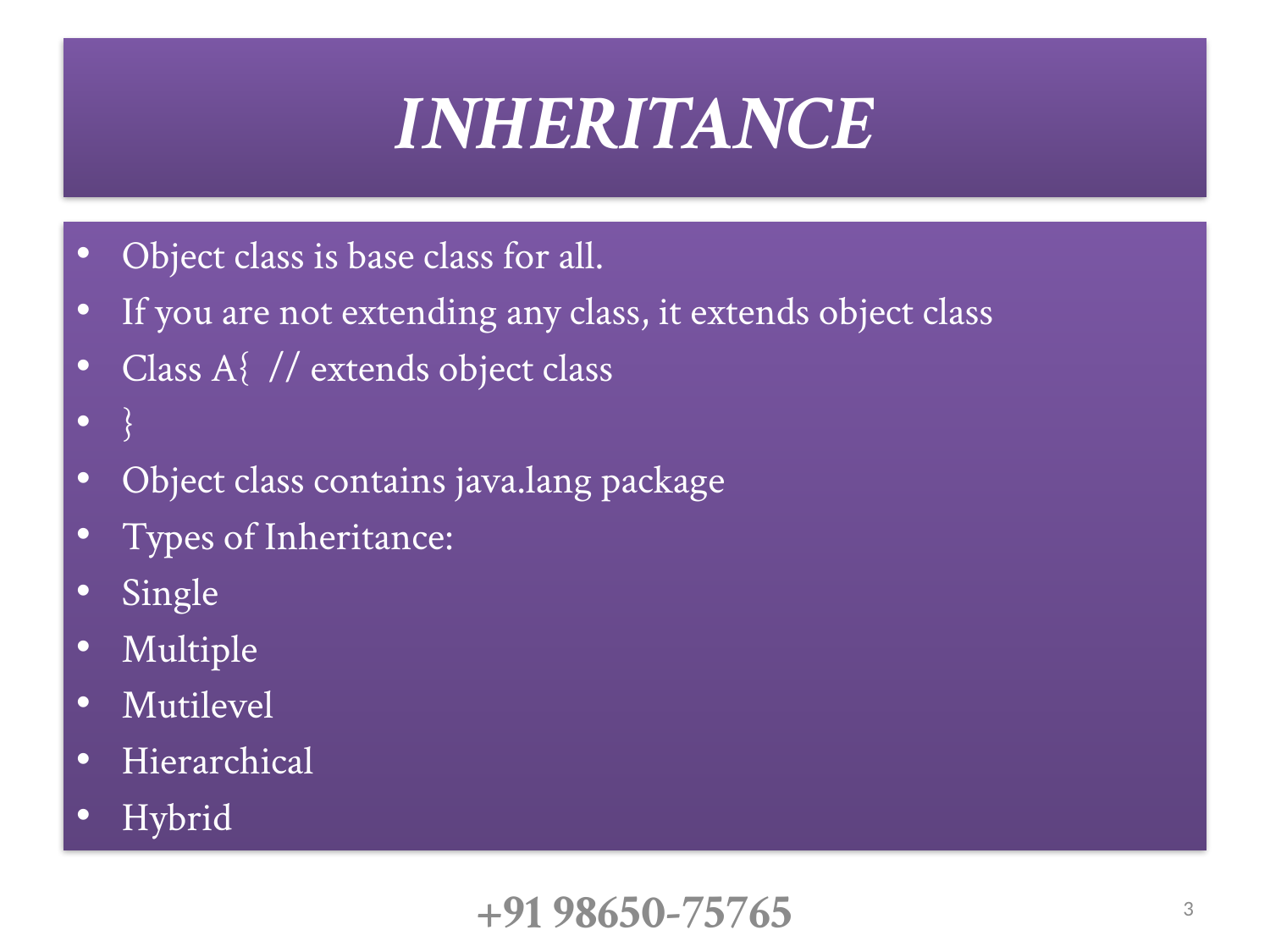

# INHERITANCE
Object class is base class for all.
If you are not extending any class, it extends object class
Class A{  // extends object class
}
Object class contains java.lang package
Types of Inheritance:
Single
Multiple
Mutilevel
Hierarchical
Hybrid

+91 98650-75765
3